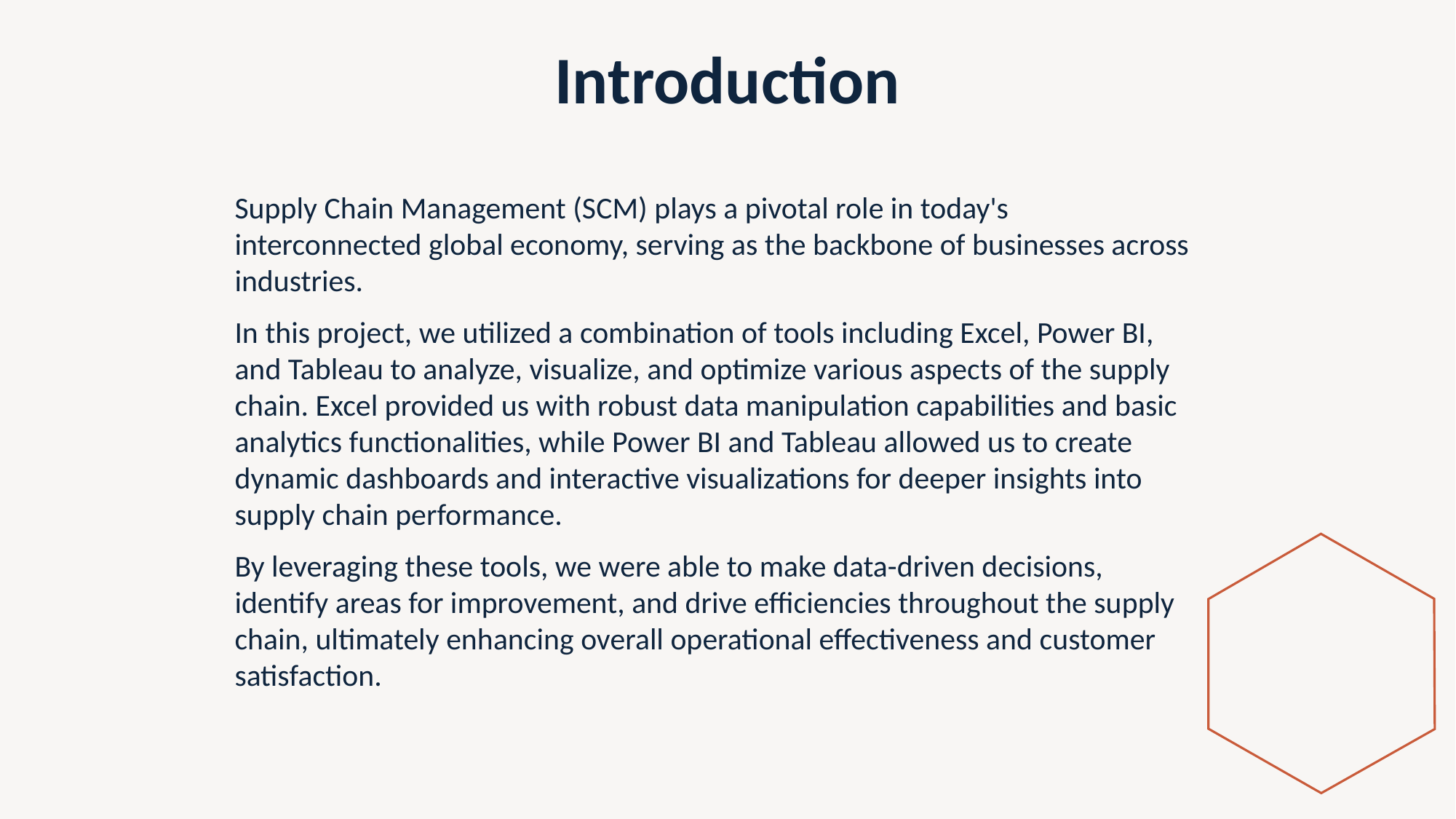

# Introduction
Supply Chain Management (SCM) plays a pivotal role in today's interconnected global economy, serving as the backbone of businesses across industries.
In this project, we utilized a combination of tools including Excel, Power BI, and Tableau to analyze, visualize, and optimize various aspects of the supply chain. Excel provided us with robust data manipulation capabilities and basic analytics functionalities, while Power BI and Tableau allowed us to create dynamic dashboards and interactive visualizations for deeper insights into supply chain performance.
By leveraging these tools, we were able to make data-driven decisions, identify areas for improvement, and drive efficiencies throughout the supply chain, ultimately enhancing overall operational effectiveness and customer satisfaction.